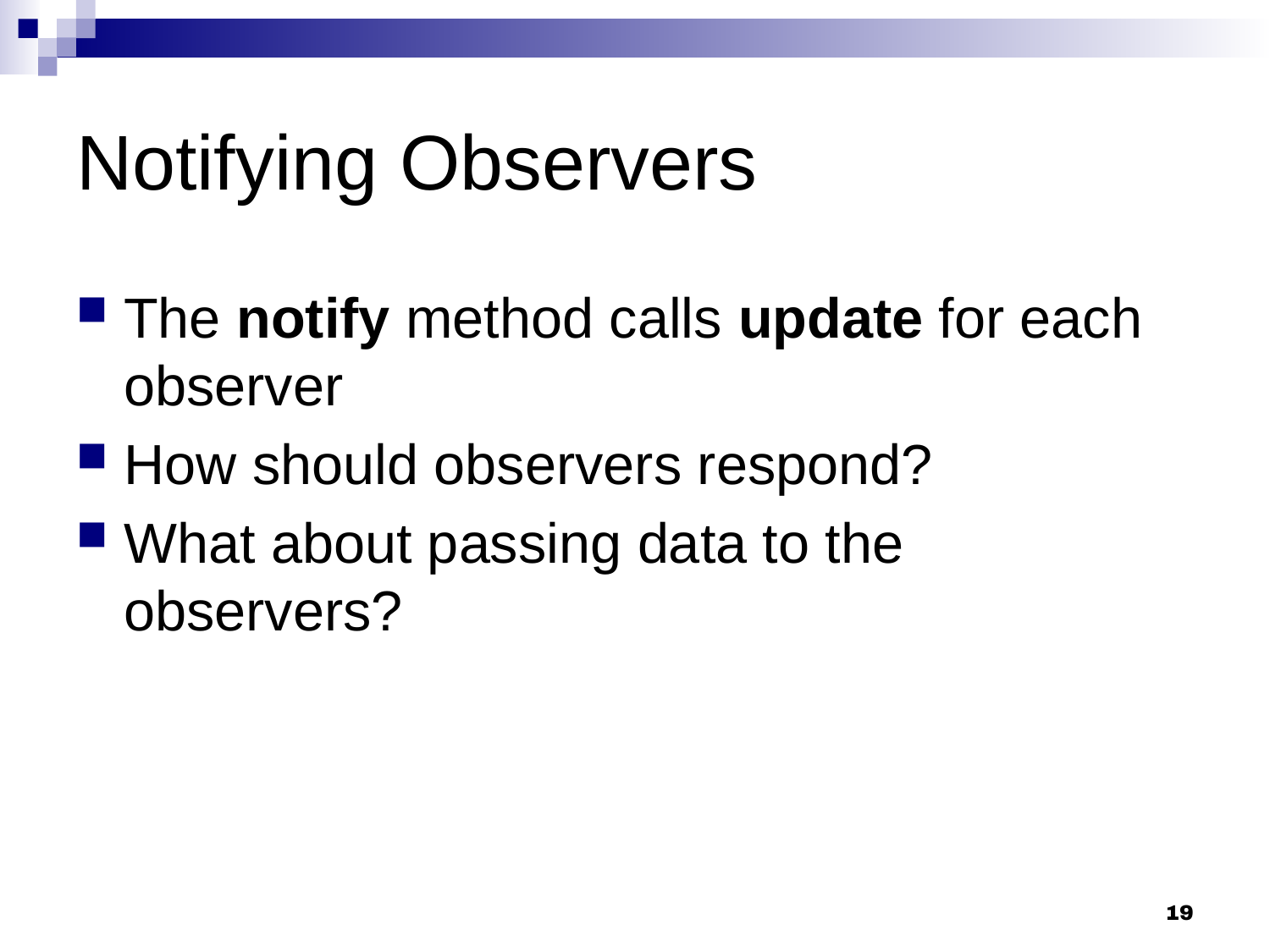

# Notifying Observers
The notify method calls update for each observer
How should observers respond?
What about passing data to the observers?
19